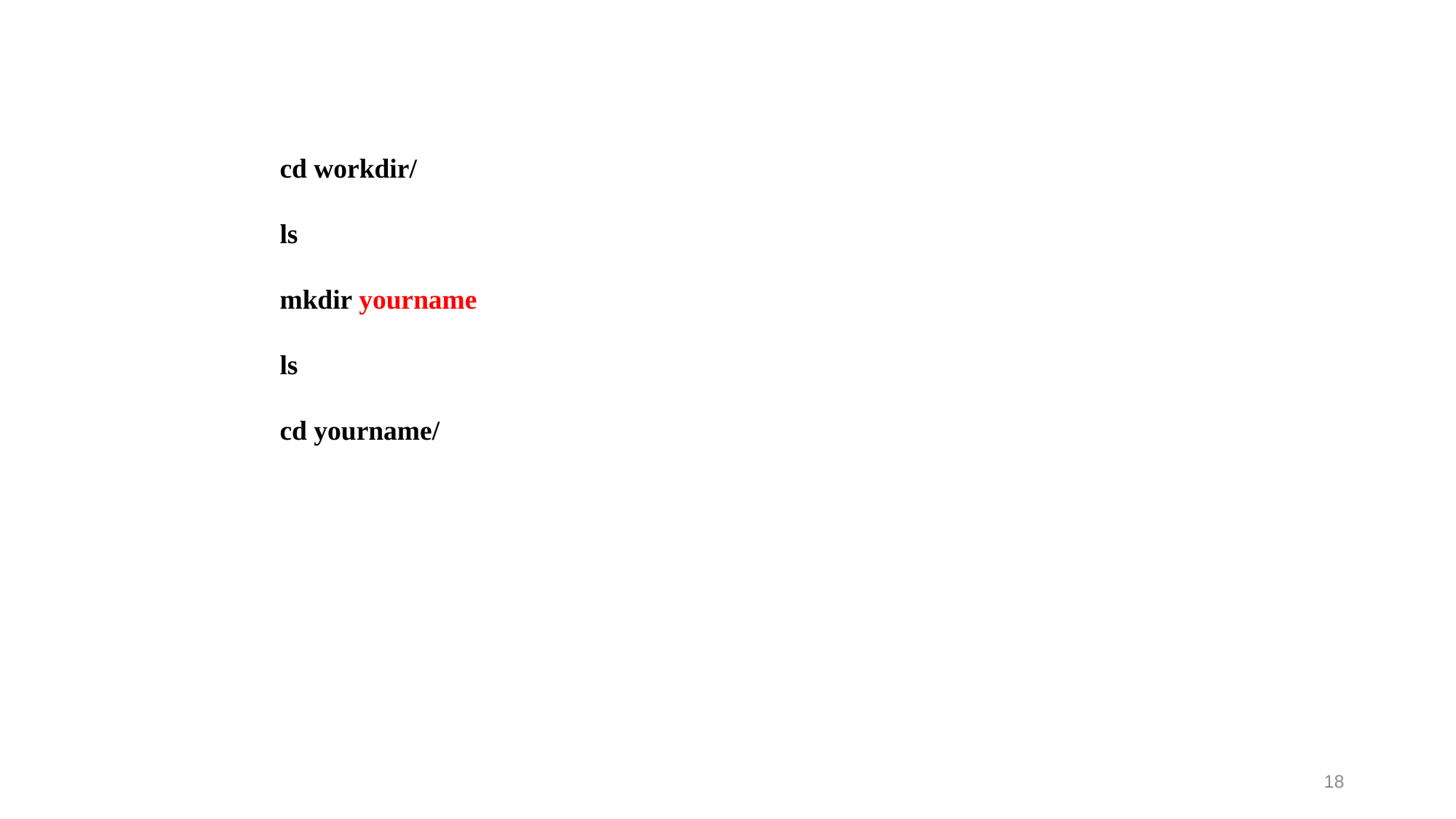

cd workdir/

ls

mkdir yourname

ls

cd yourname/

18